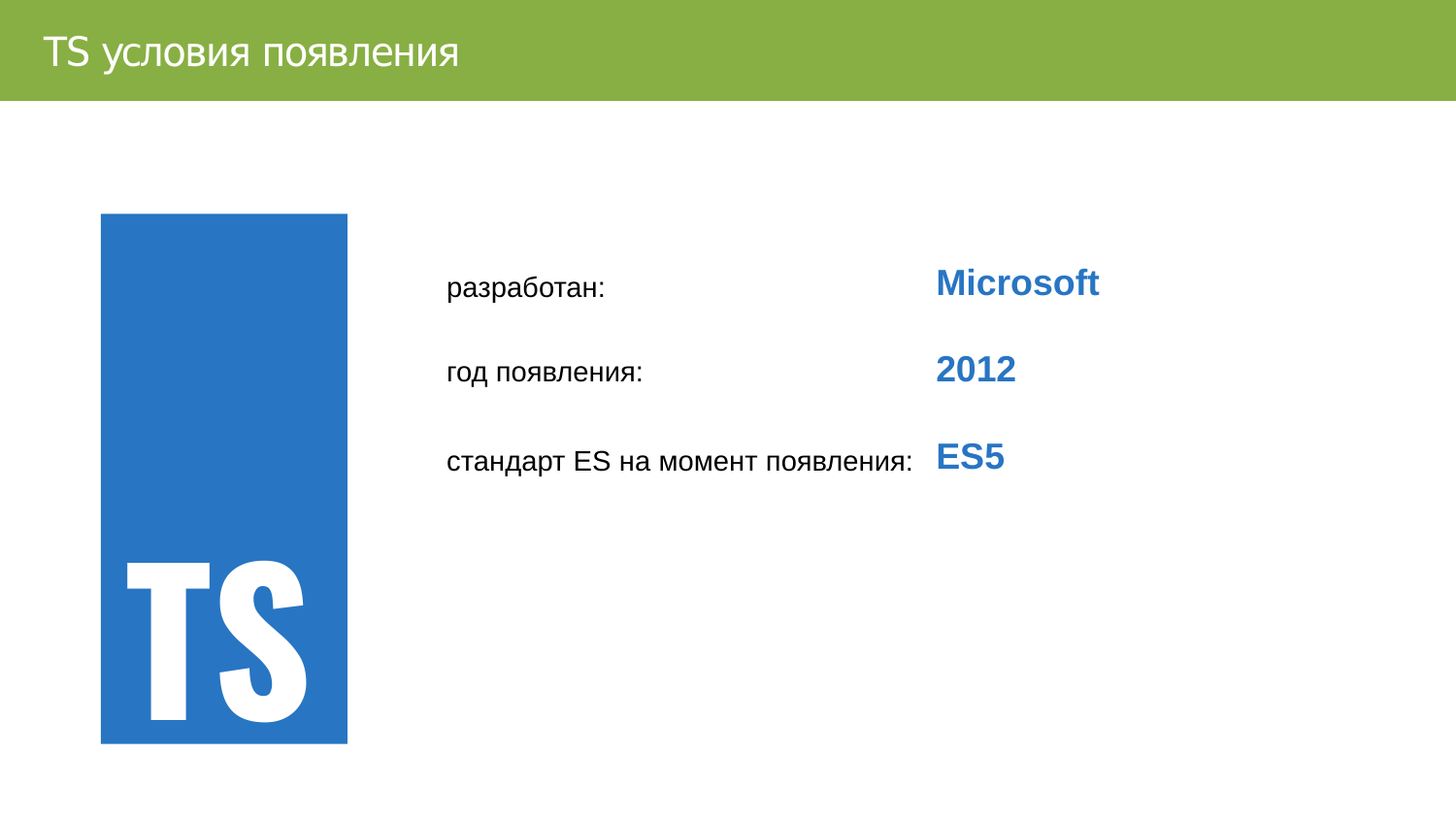

TS условия появления

Microsoft
разработан:
2012
год появления:
ES5
стандарт ES на момент появления:
TS